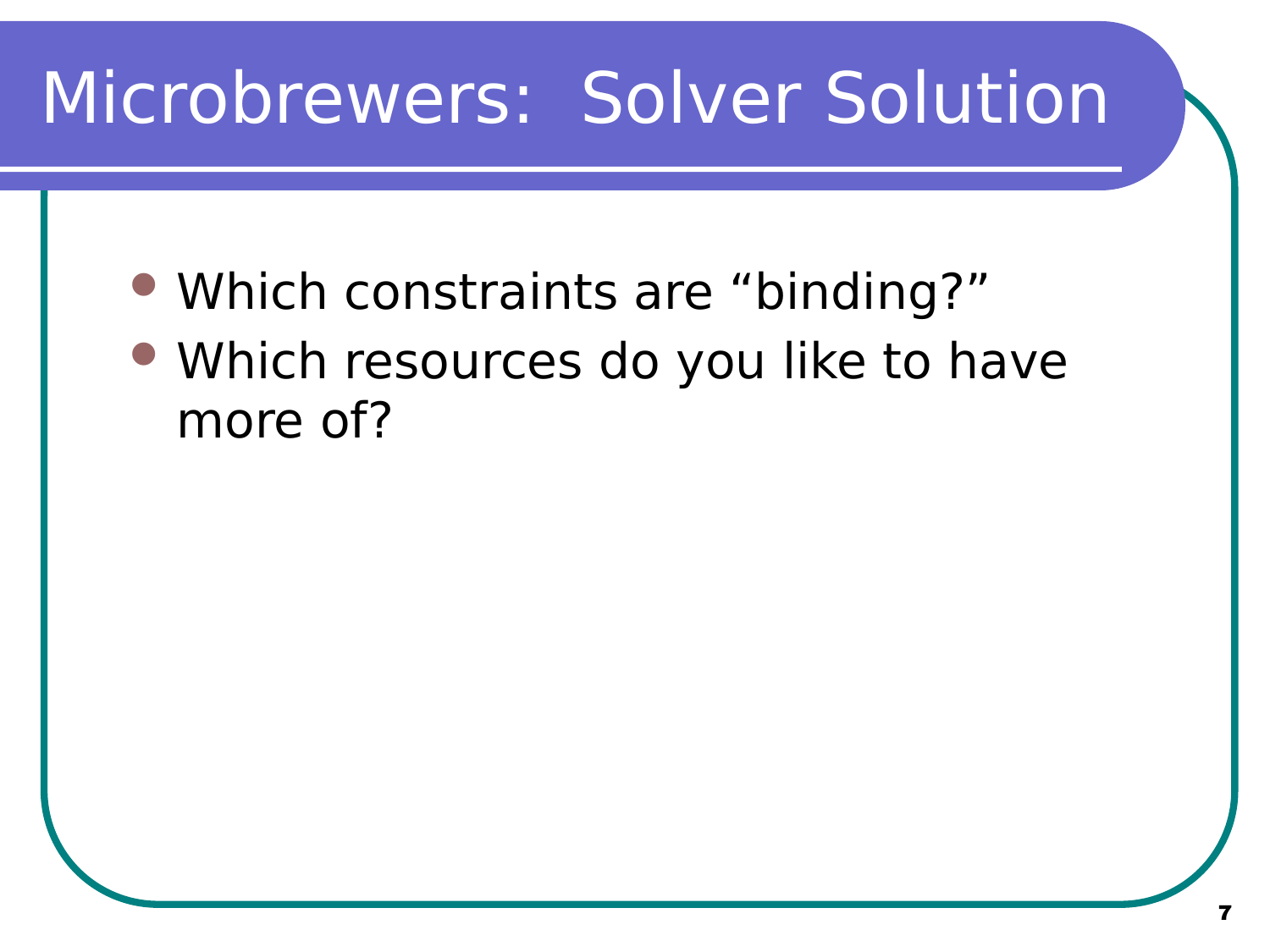

Microbrewers:  Solver Solution
Which constraints are “binding?”
Which resources do you like to have more of?

7